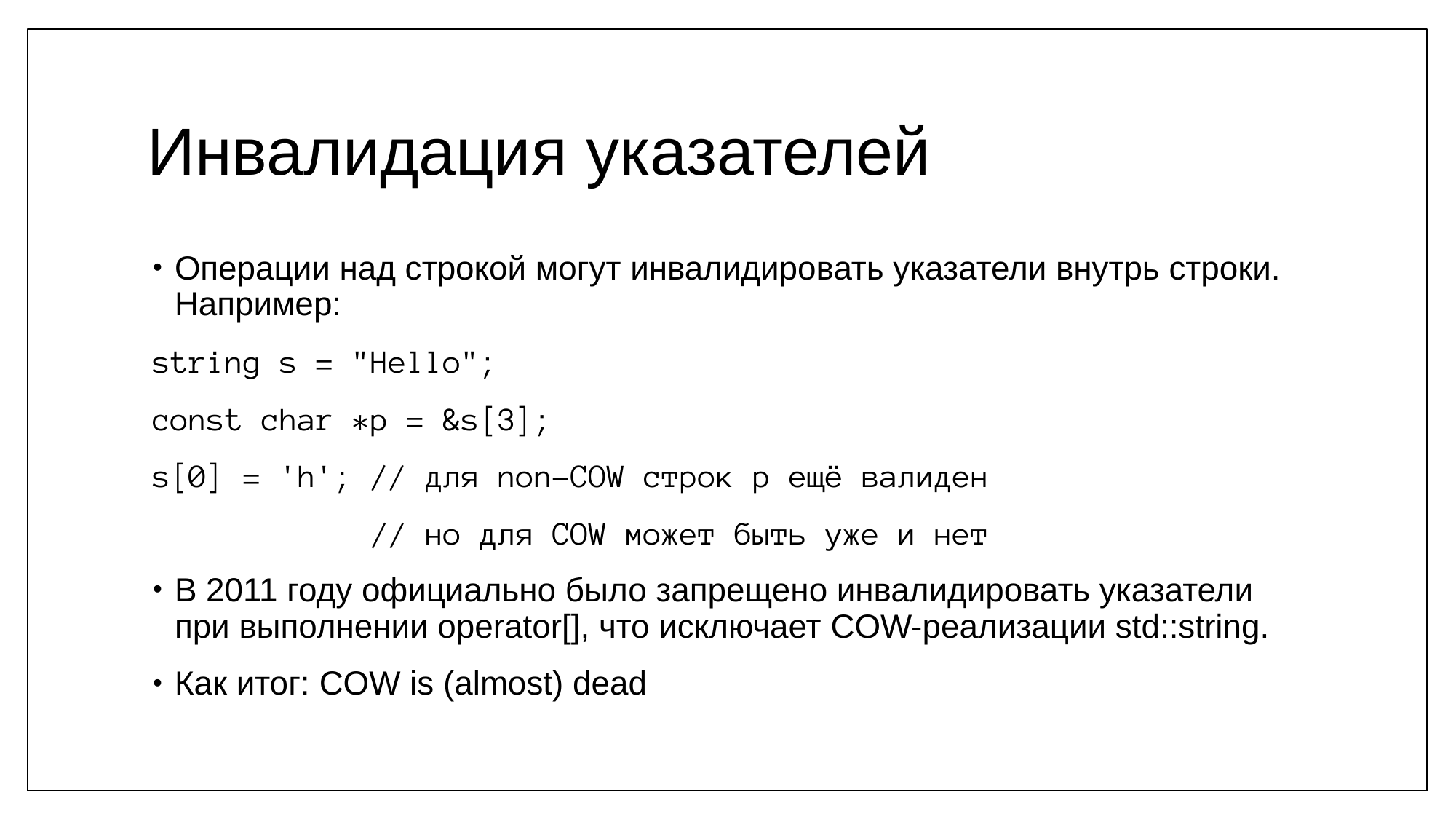

# Инвалидация указателей
Операции над строкой могут инвалидировать указатели внутрь строки. Например:
string s = "Hello";
const char *p = &s[3];
s[0] = 'h'; // для non-COW строк p ещё валиден
            // но для COW может быть уже и нет
В 2011 году официально было запрещено инвалидировать указатели при выполнении operator[], что исключает COW-реализации std::string.
Как итог: COW is (almost) dead